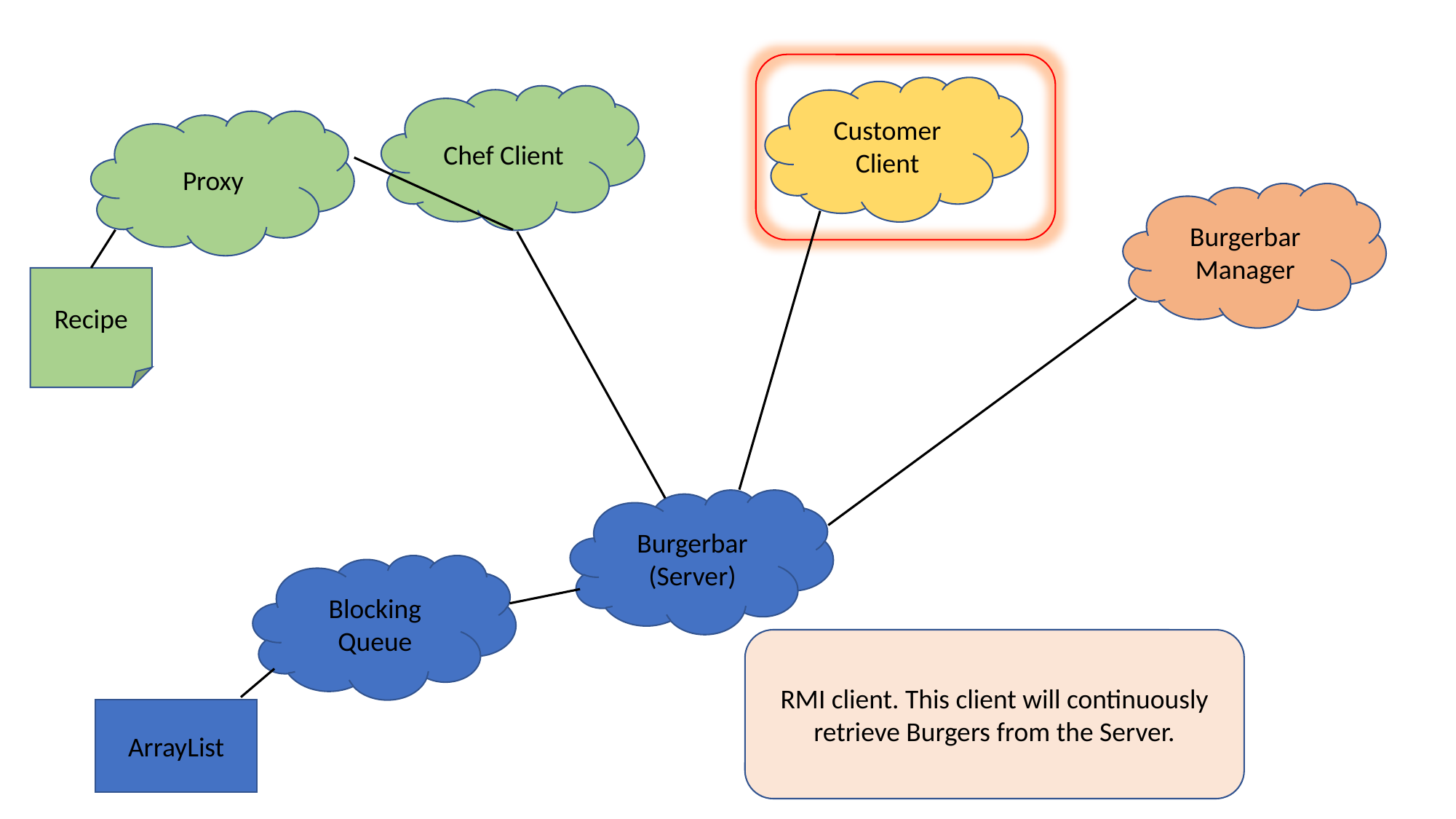

Customer Client
Chef Client
Proxy
Burgerbar Manager
Recipe
Burgerbar (Server)
Blocking Queue
RMI client. This client will continuously retrieve Burgers from the Server.
ArrayList